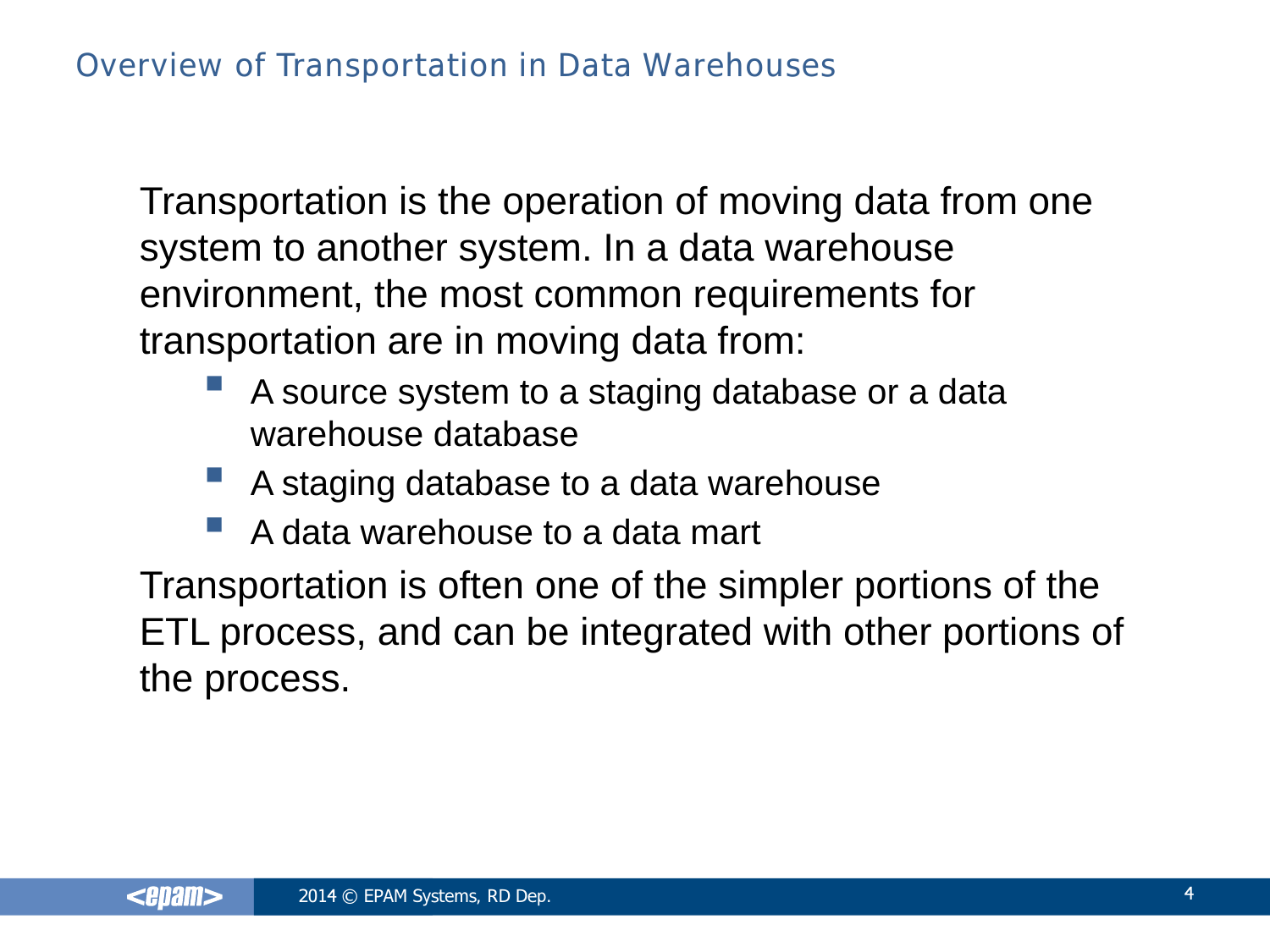

# Overview of Transportation in Data Warehouses
Transportation is the operation of moving data from one system to another system. In a data warehouse environment, the most common requirements for transportation are in moving data from:
A source system to a staging database or a data warehouse database
A staging database to a data warehouse
A data warehouse to a data mart
Transportation is often one of the simpler portions of the ETL process, and can be integrated with other portions of the process.
4
2014 © EPAM Systems, RD Dep.